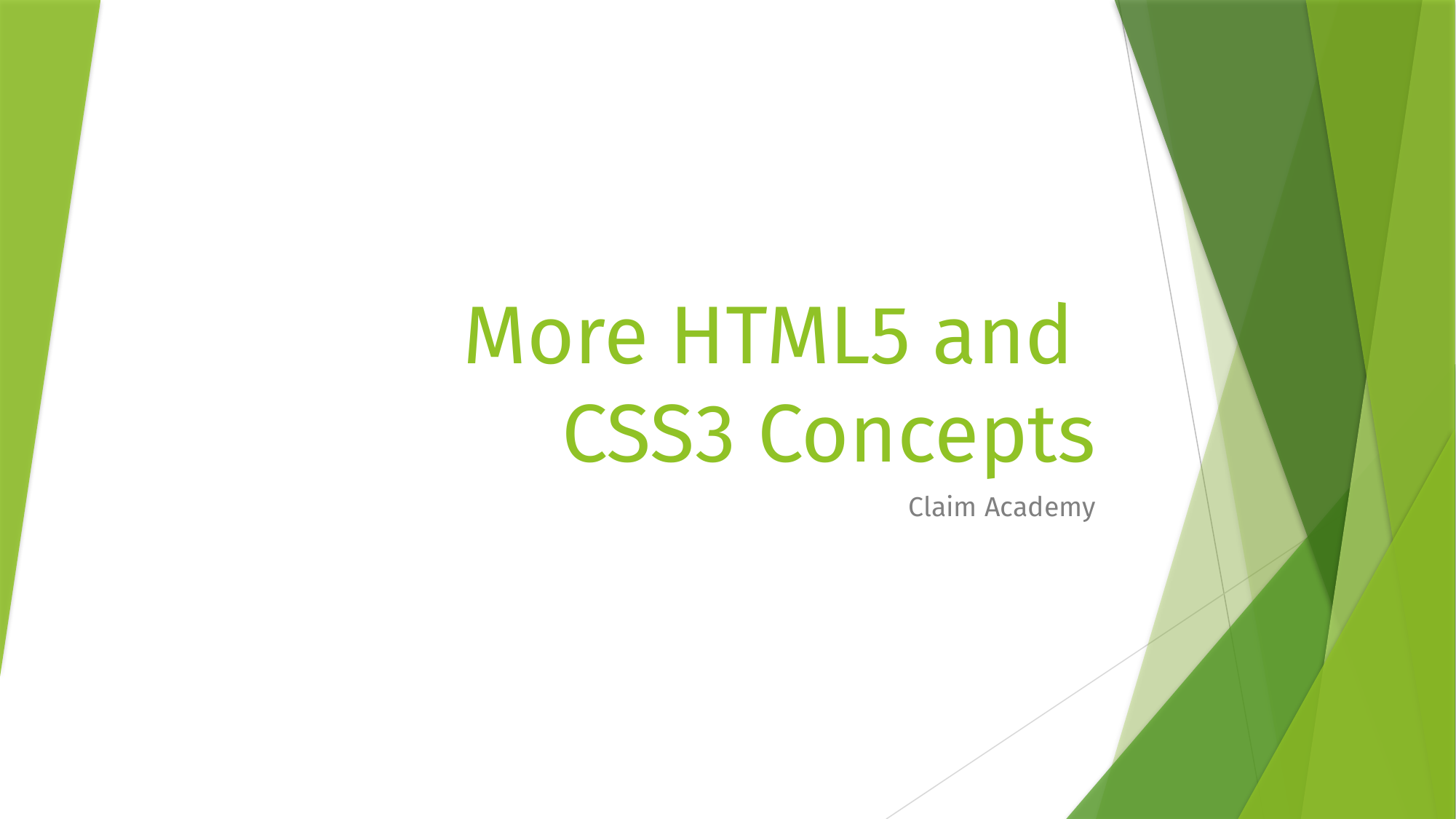

# More HTML5 and CSS3 Concepts
Claim Academy